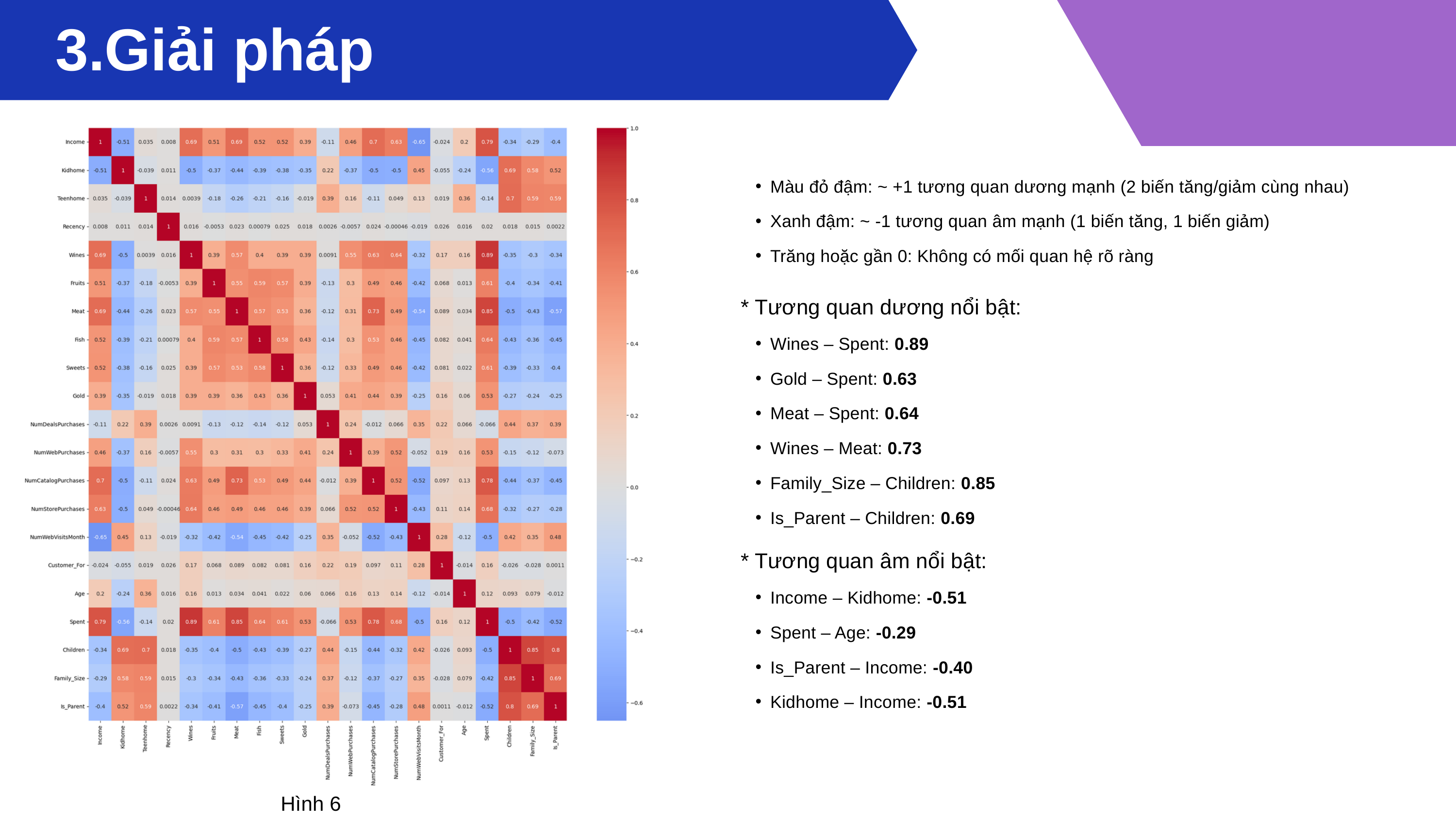

3.Giải pháp

Màu đỏ đậm: ~ +1 tương quan dương mạnh (2 biến tăng/giảm cùng nhau)
Xanh đậm: ~ -1 tương quan âm mạnh (1 biến tăng, 1 biến giảm)
Trăng hoặc gần 0: Không có mối quan hệ rõ ràng
* Tương quan dương nổi bật:
Wines – Spent: 0.89
Gold – Spent: 0.63
Meat – Spent: 0.64
Wines – Meat: 0.73
Family_Size – Children: 0.85
Is_Parent – Children: 0.69
* Tương quan âm nổi bật:
Income – Kidhome: -0.51
Spent – Age: -0.29
Is_Parent – Income: -0.40
Kidhome – Income: -0.51
Hình 6